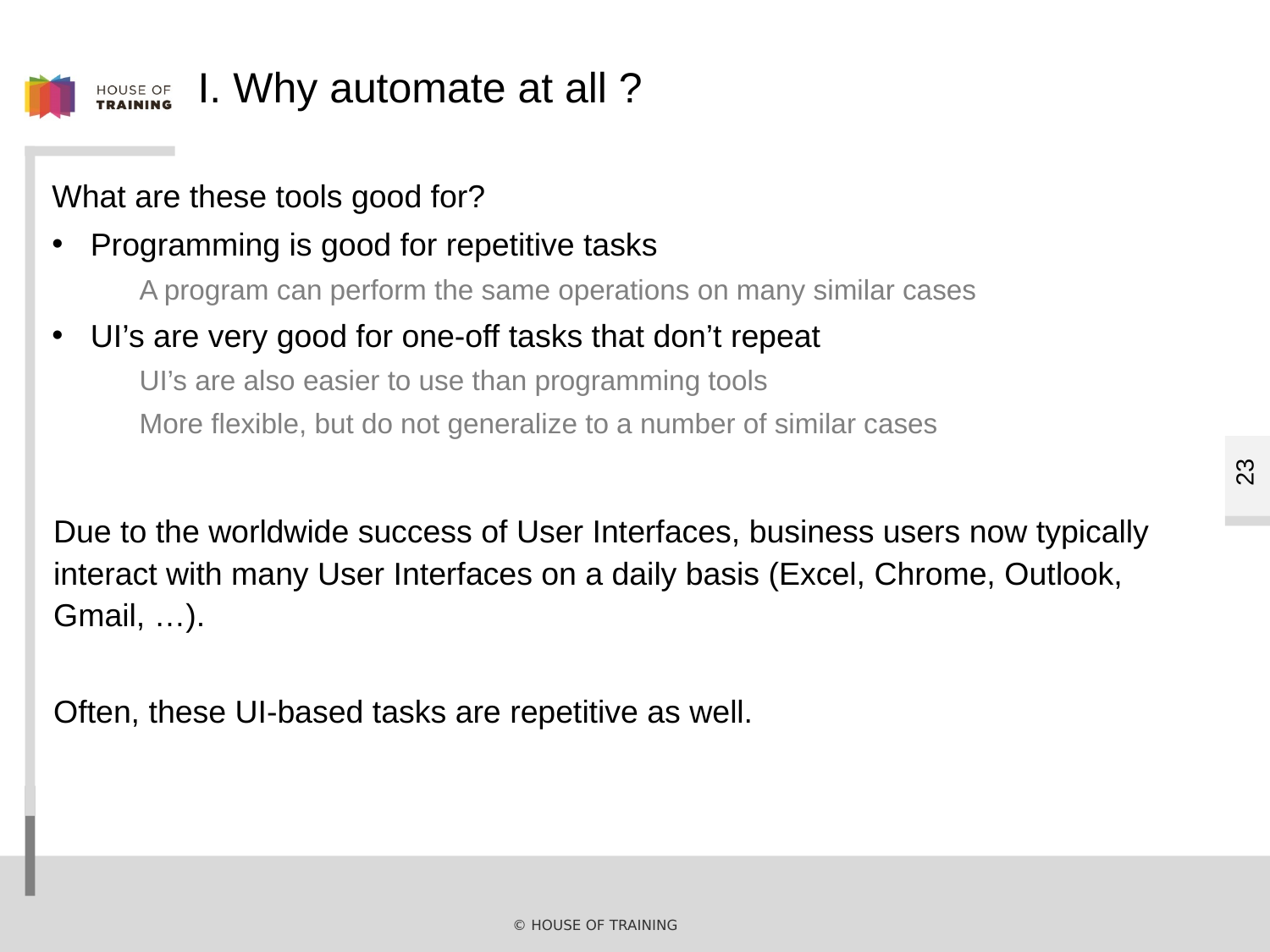

# I. Why automate at all ?
What are these tools good for?
Programming is good for repetitive tasks
A program can perform the same operations on many similar cases
UI’s are very good for one-off tasks that don’t repeat
UI’s are also easier to use than programming tools
More flexible, but do not generalize to a number of similar cases

Due to the worldwide success of User Interfaces, business users now typically interact with many User Interfaces on a daily basis (Excel, Chrome, Outlook, Gmail, …).

Often, these UI-based tasks are repetitive as well.